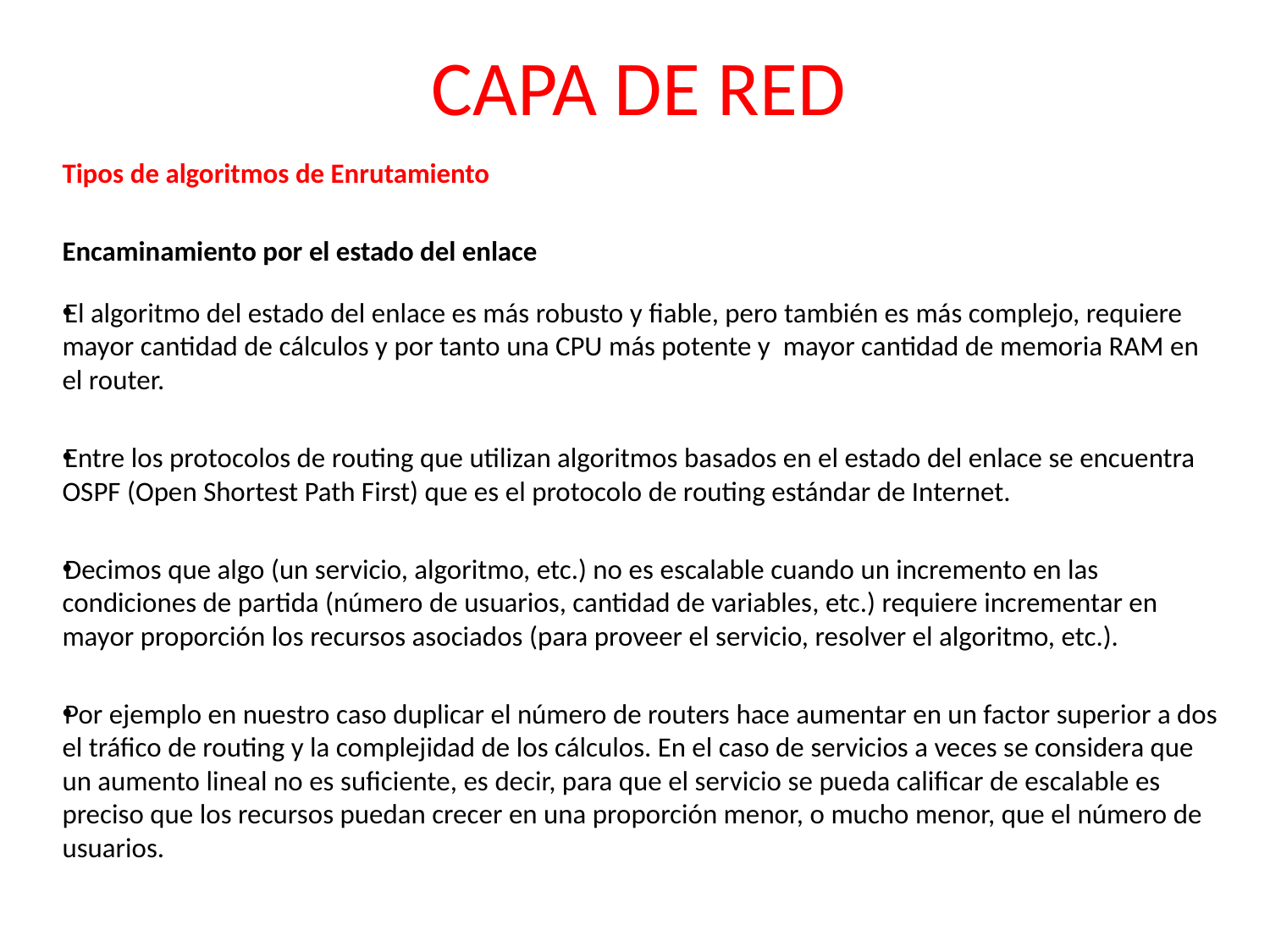

# CAPA DE RED
Tipos de algoritmos de Enrutamiento

Encaminamiento por el estado del enlace

El algoritmo del estado del enlace es más robusto y fiable, pero también es más complejo, requiere mayor cantidad de cálculos y por tanto una CPU más potente y  mayor cantidad de memoria RAM en el router.

Entre los protocolos de routing que utilizan algoritmos basados en el estado del enlace se encuentra OSPF (Open Shortest Path First) que es el protocolo de routing estándar de Internet.

Decimos que algo (un servicio, algoritmo, etc.) no es escalable cuando un incremento en las condiciones de partida (número de usuarios, cantidad de variables, etc.) requiere incrementar en mayor proporción los recursos asociados (para proveer el servicio, resolver el algoritmo, etc.).

Por ejemplo en nuestro caso duplicar el número de routers hace aumentar en un factor superior a dos el tráfico de routing y la complejidad de los cálculos. En el caso de servicios a veces se considera que un aumento lineal no es suficiente, es decir, para que el servicio se pueda calificar de escalable es preciso que los recursos puedan crecer en una proporción menor, o mucho menor, que el número de  usuarios.